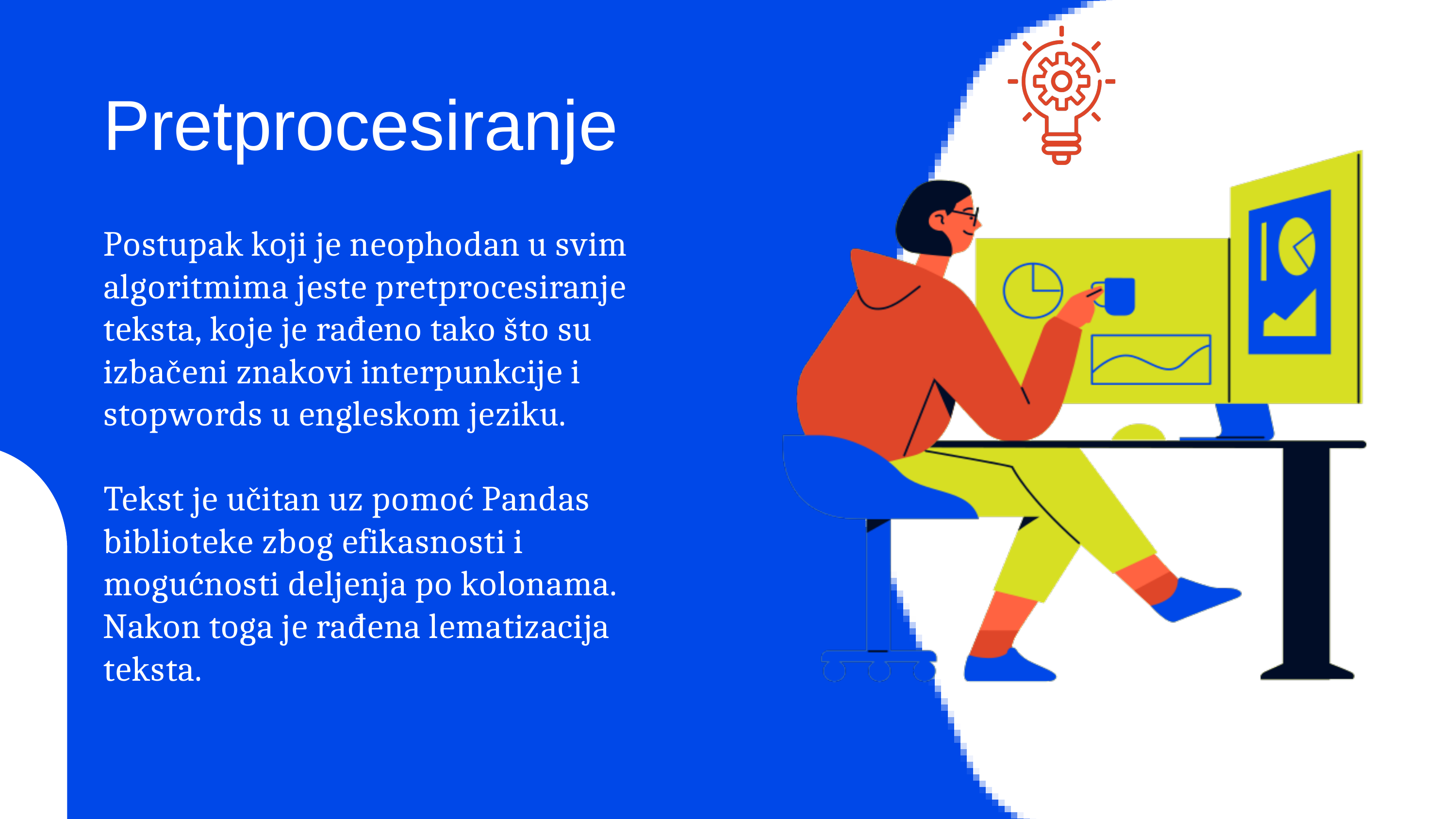

Pretprocesiranje

Postupak koji je neophodan u svim algoritmima jeste pretprocesiranje teksta, koje je rađeno tako što su izbačeni znakovi interpunkcije i stopwords u engleskom jeziku.

Tekst je učitan uz pomoć Pandas biblioteke zbog efikasnosti i mogućnosti deljenja po kolonama. Nakon toga je rađena lematizacija teksta.